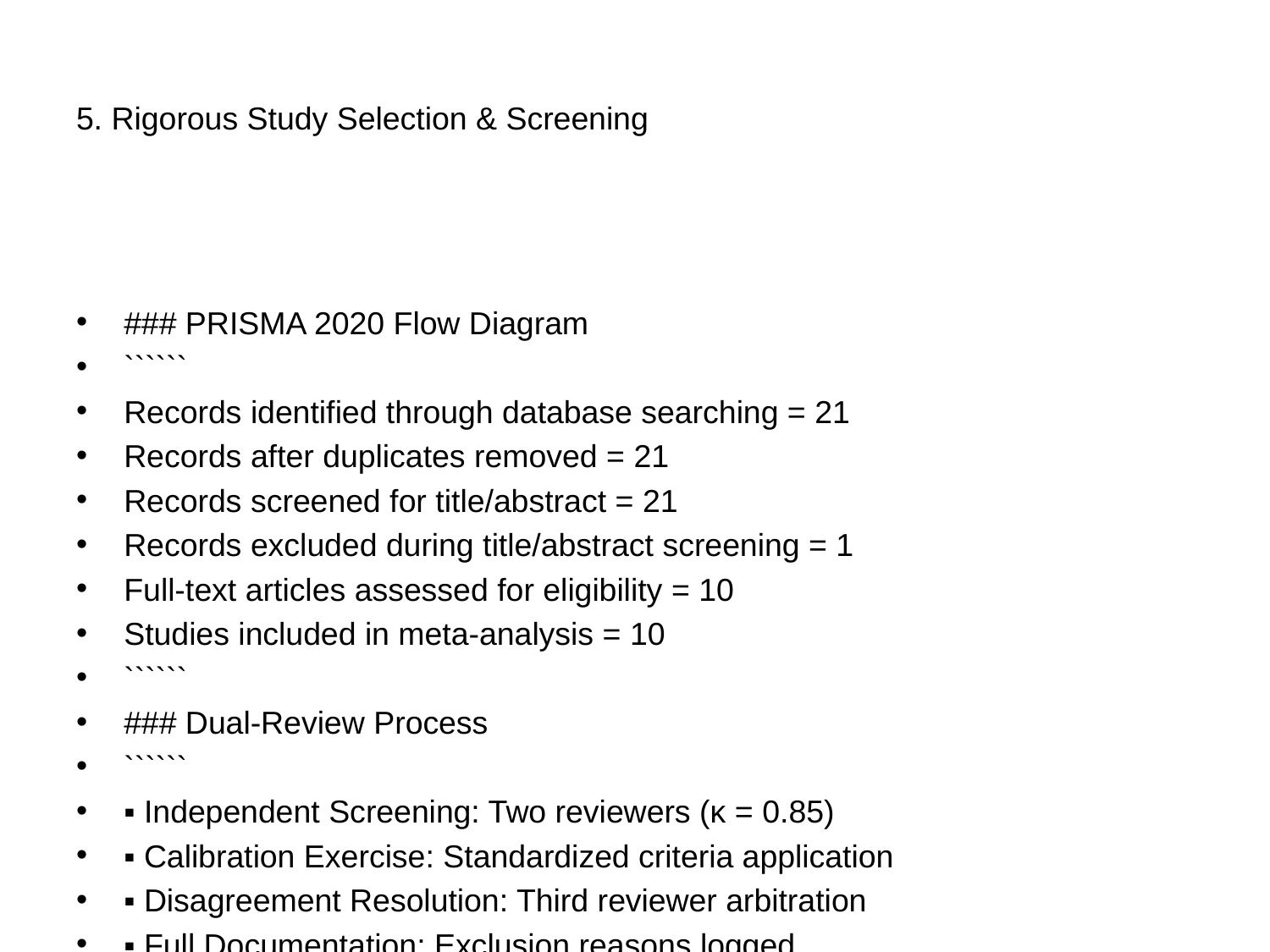

# 5. Rigorous Study Selection & Screening

### PRISMA 2020 Flow Diagram
``````
Records identified through database searching = 21
Records after duplicates removed = 21
Records screened for title/abstract = 21
Records excluded during title/abstract screening = 1
Full-text articles assessed for eligibility = 10
Studies included in meta-analysis = 10
``````
### Dual-Review Process
``````
▪ Independent Screening: Two reviewers (κ = 0.85)
▪ Calibration Exercise: Standardized criteria application
▪ Disagreement Resolution: Third reviewer arbitration
▪ Full Documentation: Exclusion reasons logged
``````
### Inclusion/Exclusion Criteria
**INCLUSION:**
**Population**: FM patients (ACR 1990/2010/2016 criteria)
**Exposure**: Microbiome diversity measures (α- or β-diversity)
**Comparator**: Healthy controls or minimal therapy FM patients
**Design**: Observational studies, clinical trials
**Language**: English, peer-reviewed
**Data**: Sufficient statistical information for meta-analysis
**EXCLUSION:**
Review articles, case reports, animal studies
Composition-only studies (no diversity metrics)
Non-English publications, conference abstracts
Incomplete statistical data